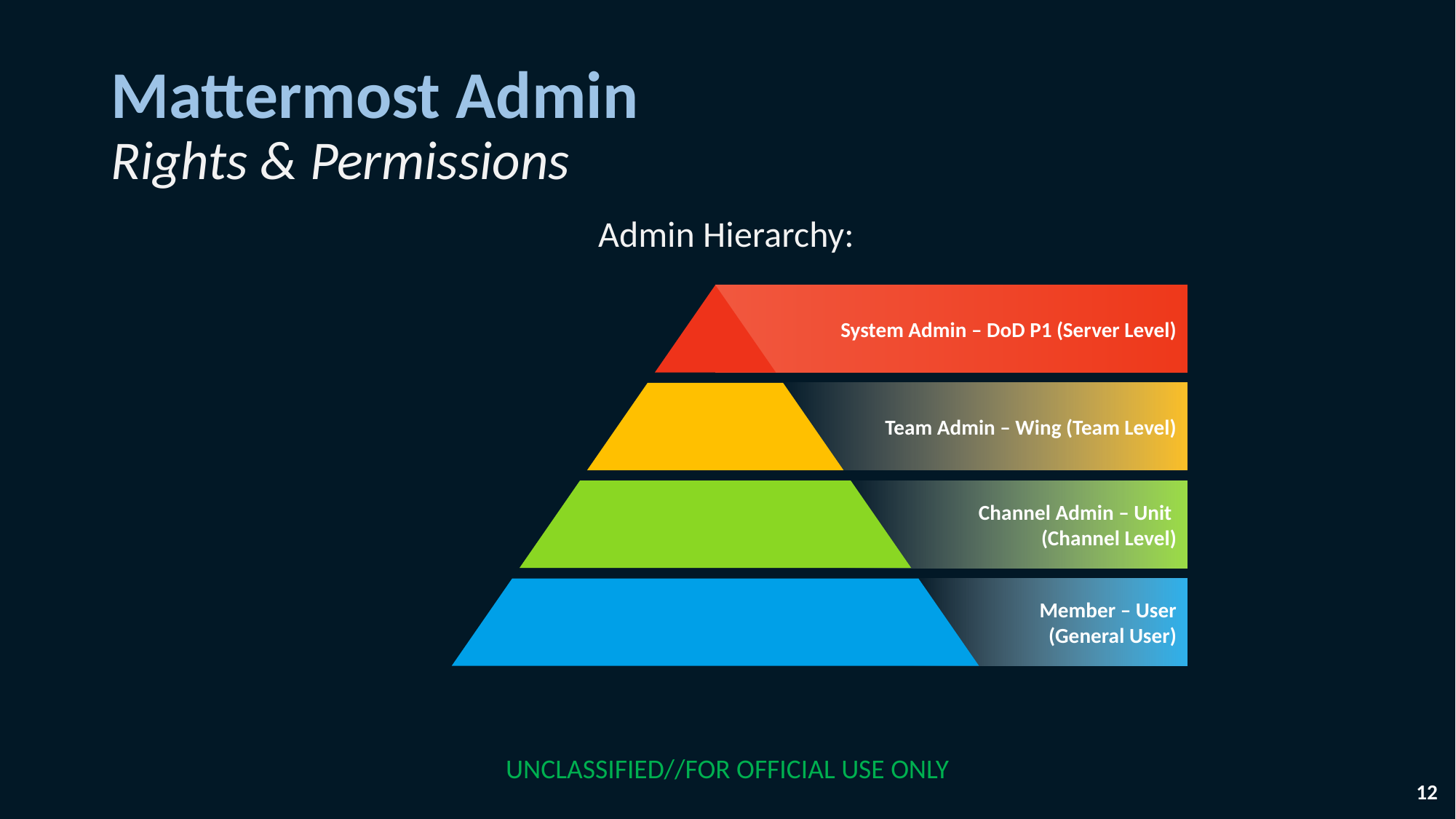

# Mattermost Admin Rights & Permissions
Admin Hierarchy:

System Admin – DoD P1 (Server Level)

Team Admin – Wing (Team Level)

Channel Admin – Unit
(Channel Level)

Member – User
(General User)
UNCLASSIFIED//FOR OFFICIAL USE ONLY
12